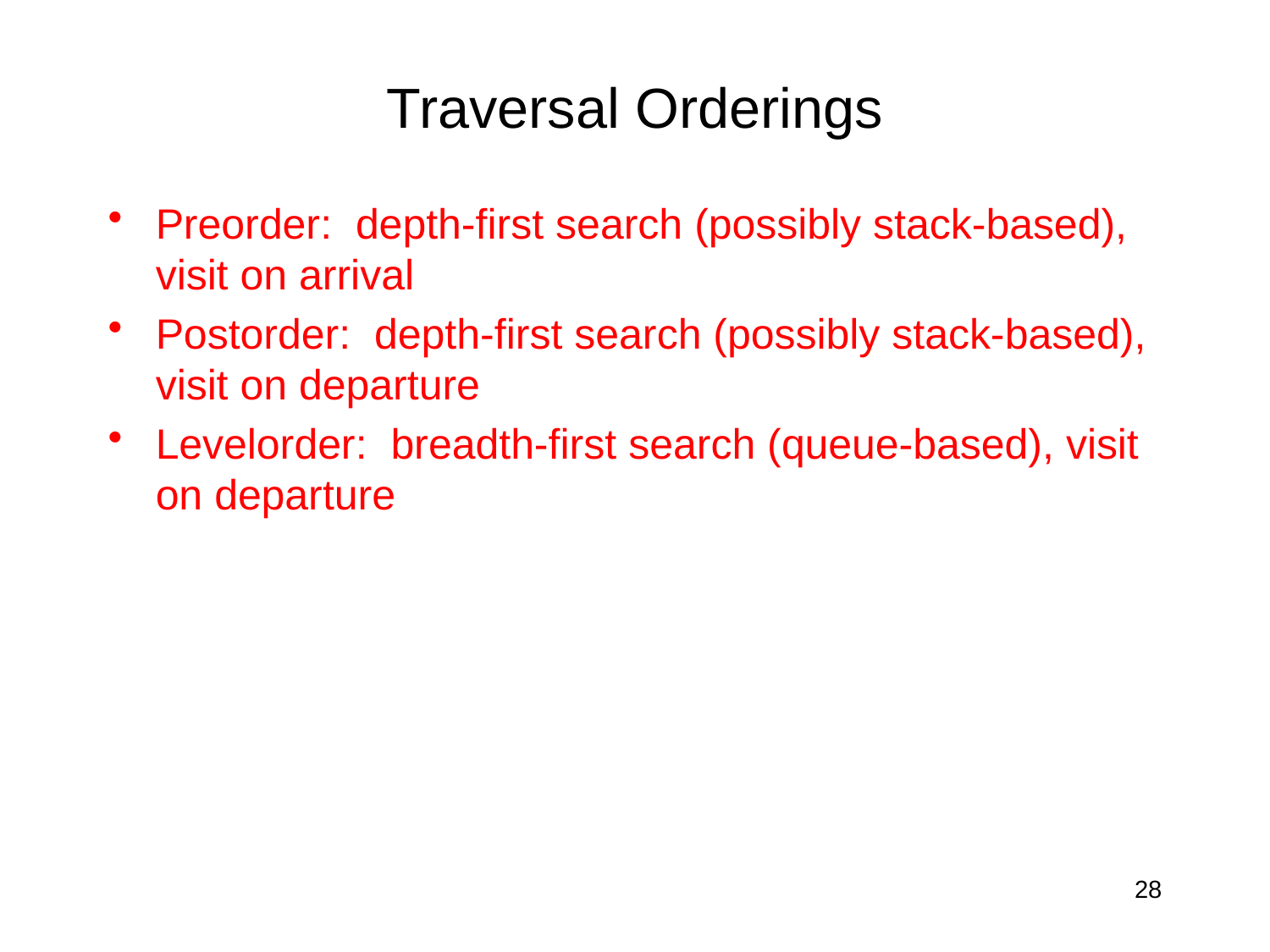

# Traversal Orderings
Preorder:  depth-first search (possibly stack-based), visit on arrival
Postorder:  depth-first search (possibly stack-based), visit on departure
Levelorder:  breadth-first search (queue-based), visit on departure
28